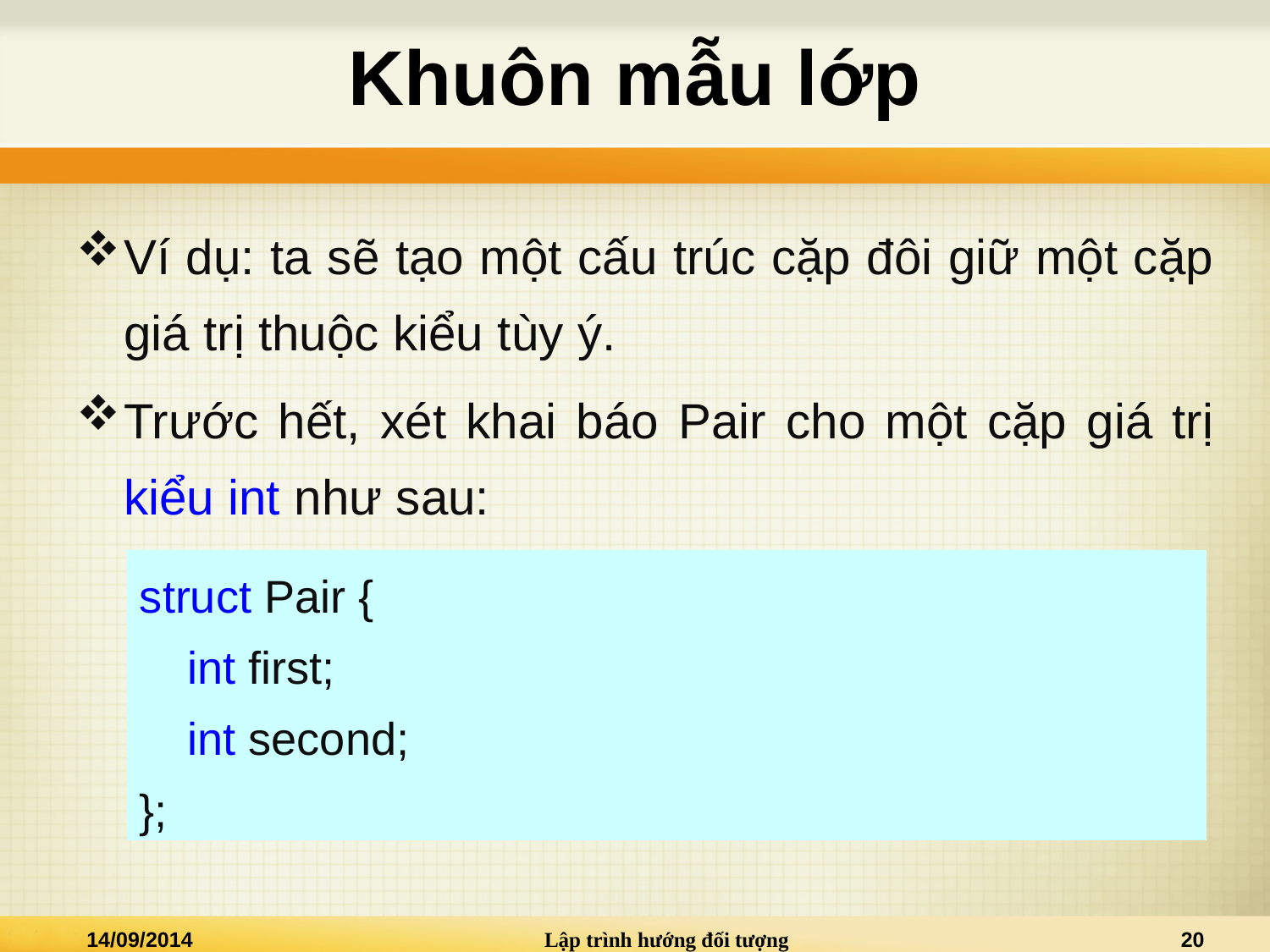

# Khuôn mẫu lớp
Ví dụ: ta sẽ tạo một cấu trúc cặp đôi giữ một cặp giá trị thuộc kiểu tùy ý.
Trước hết, xét khai báo Pair cho một cặp giá trị kiểu int như sau:
struct Pair {
	int first;
	int second;
};
14/09/2014
Lập trình hướng đối tượng
20